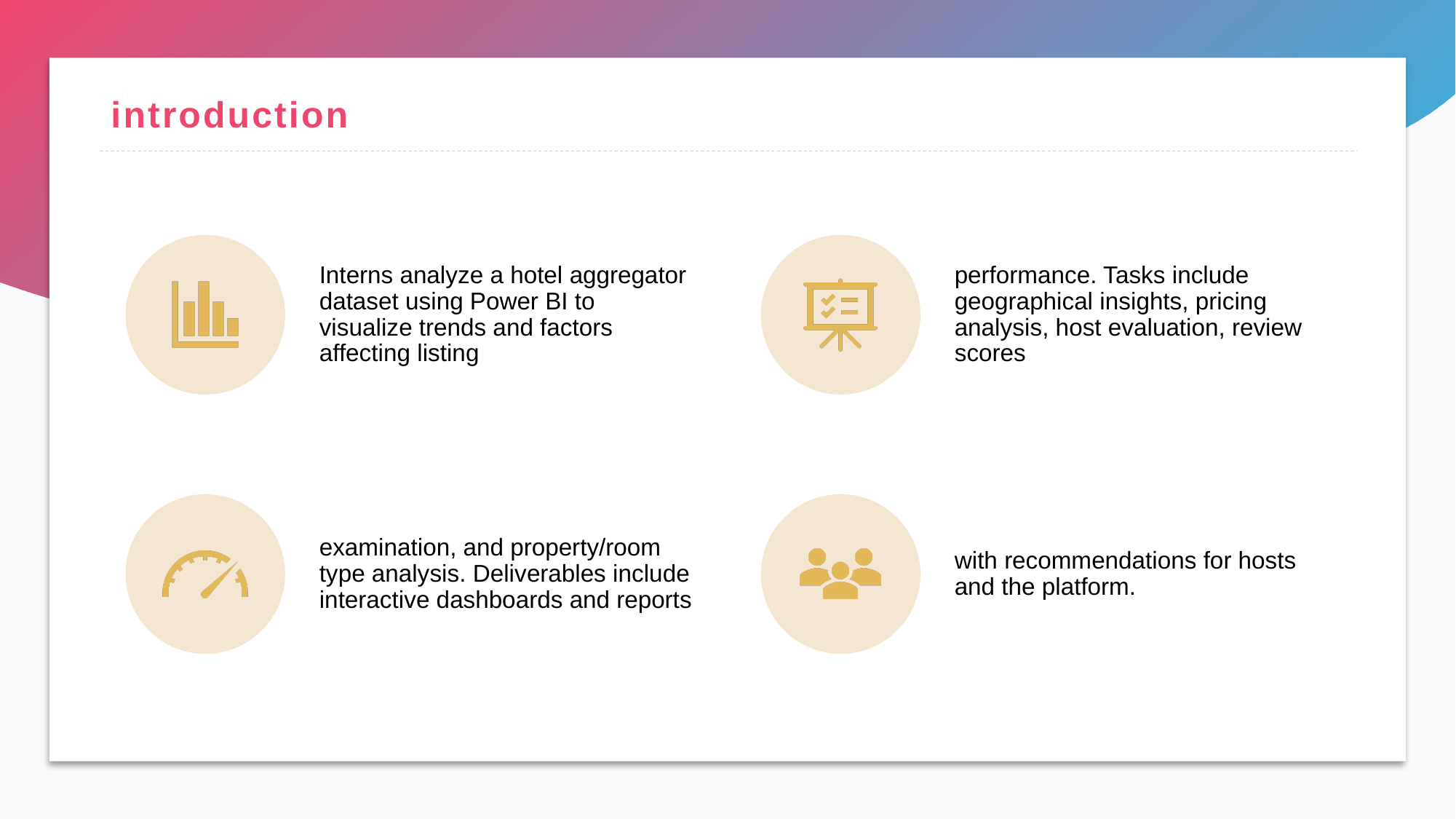

# introduction
Interns analyze a hotel aggregator dataset using Power BI to visualize trends and factors affecting listing
performance. Tasks include geographical insights, pricing analysis, host evaluation, review scores
examination, and property/room type analysis. Deliverables include interactive dashboards and reports
with recommendations for hosts and the platform.